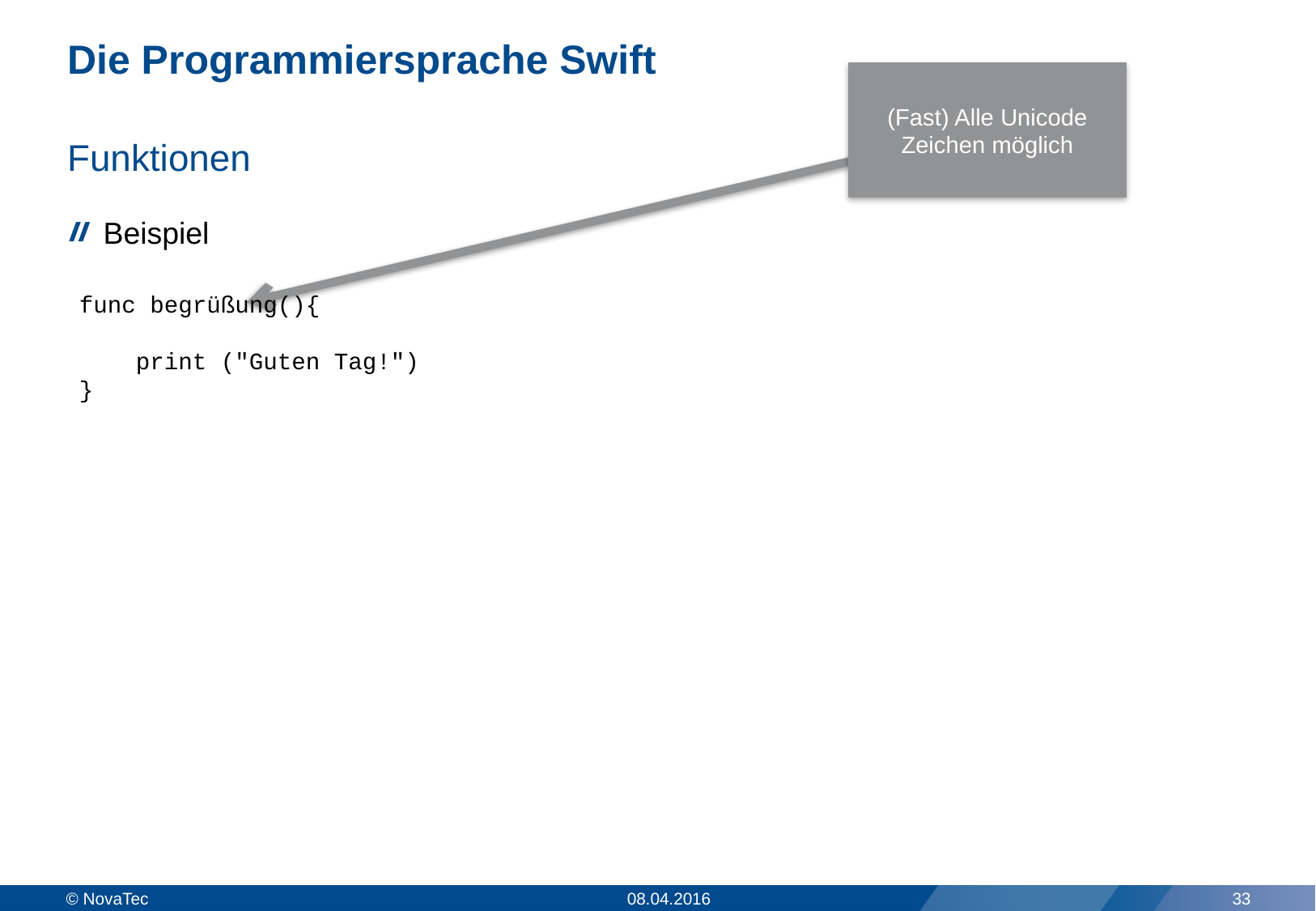

# Die Programmiersprache Swift
(Fast) Alle Unicode
Zeichen möglich
Funktionen
Beispiel
func begrüßung(){

    print ("Guten Tag!")
}